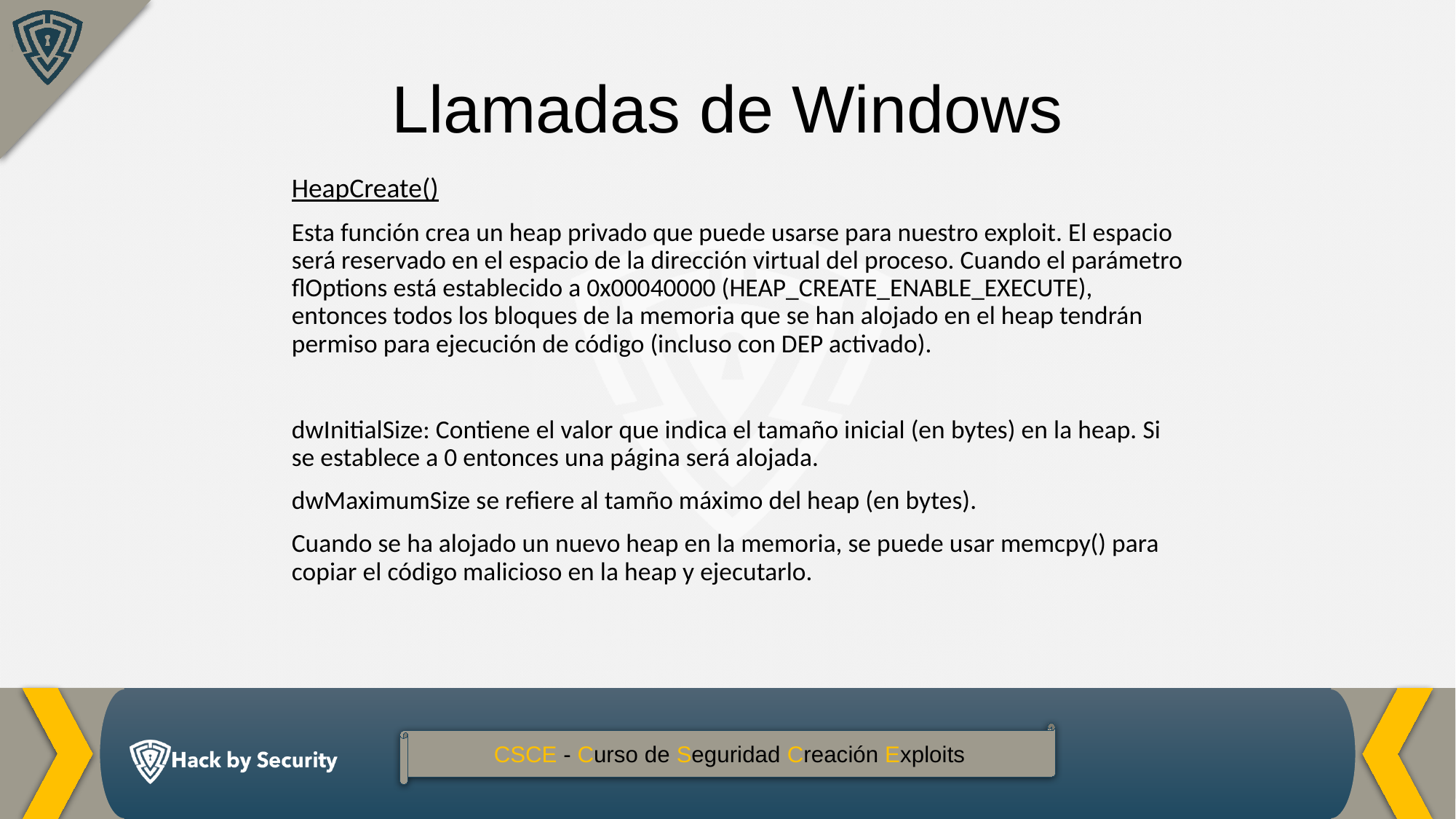

Llamadas de Windows
HeapCreate()
Esta función crea un heap privado que puede usarse para nuestro exploit. El espacio será reservado en el espacio de la dirección virtual del proceso. Cuando el parámetro flOptions está establecido a 0x00040000 (HEAP_CREATE_ENABLE_EXECUTE), entonces todos los bloques de la memoria que se han alojado en el heap tendrán permiso para ejecución de código (incluso con DEP activado).

dwInitialSize: Contiene el valor que indica el tamaño inicial (en bytes) en la heap. Si se establece a 0 entonces una página será alojada.
dwMaximumSize se refiere al tamño máximo del heap (en bytes).
Cuando se ha alojado un nuevo heap en la memoria, se puede usar memcpy() para copiar el código malicioso en la heap y ejecutarlo.